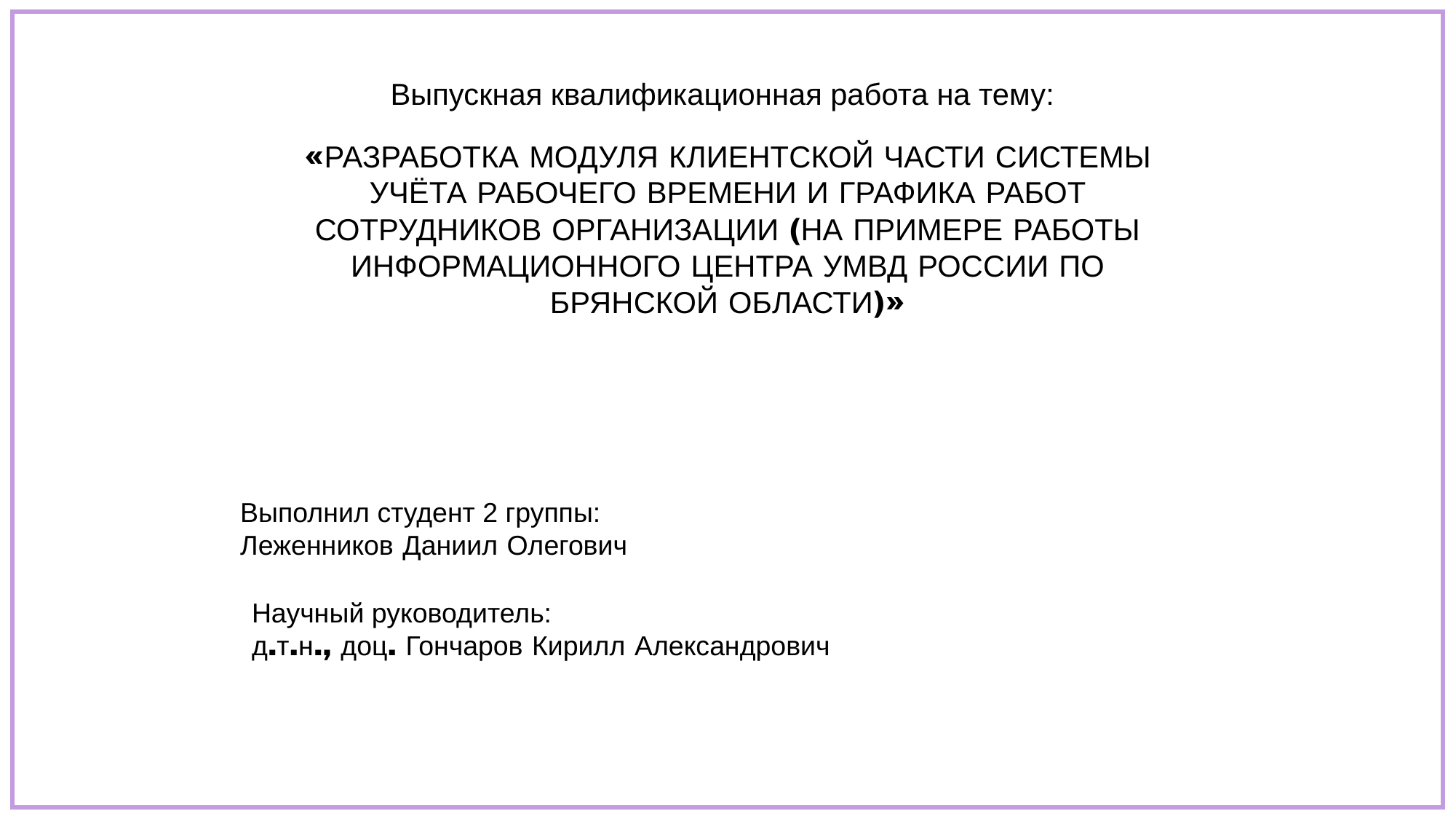

Выпускная квалификационная работа на тему:
«РАЗРАБОТКА МОДУЛЯ КЛИЕНТСКОЙ ЧАСТИ СИСТЕМЫ УЧЁТА РАБОЧЕГО ВРЕМЕНИ И ГРАФИКА РАБОТ СОТРУДНИКОВ ОРГАНИЗАЦИИ (НА ПРИМЕРЕ РАБОТЫ ИНФОРМАЦИОННОГО ЦЕНТРА УМВД РОССИИ ПО БРЯНСКОЙ ОБЛАСТИ)»
Выполнил студент 2 группы:
Леженников Даниил Олегович
Научный руководитель:
д.т.н., доц. Гончаров Кирилл Александрович